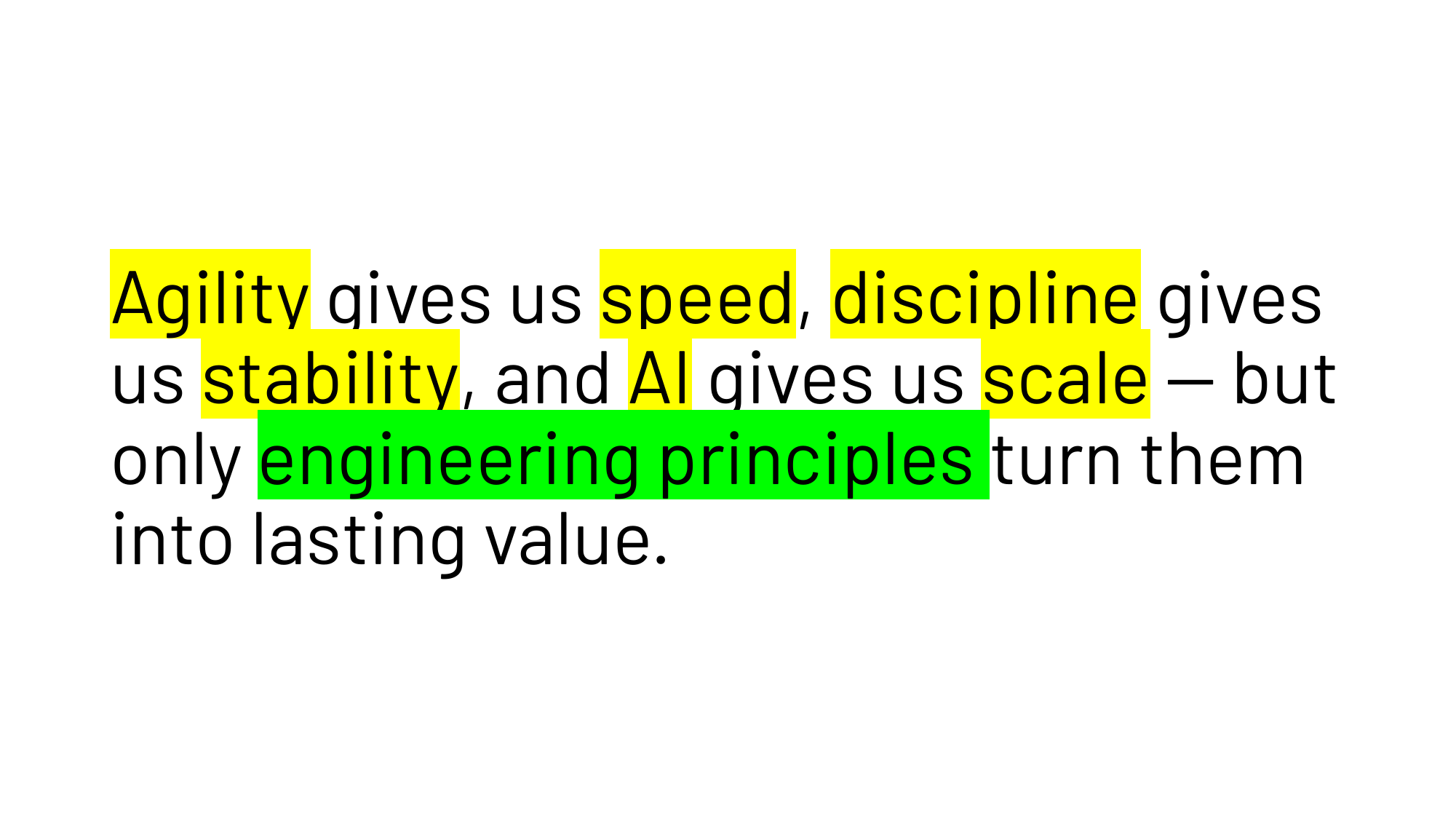

# Agility gives us speed, discipline gives us stability, and AI gives us scale — but only engineering principles turn them into lasting value.